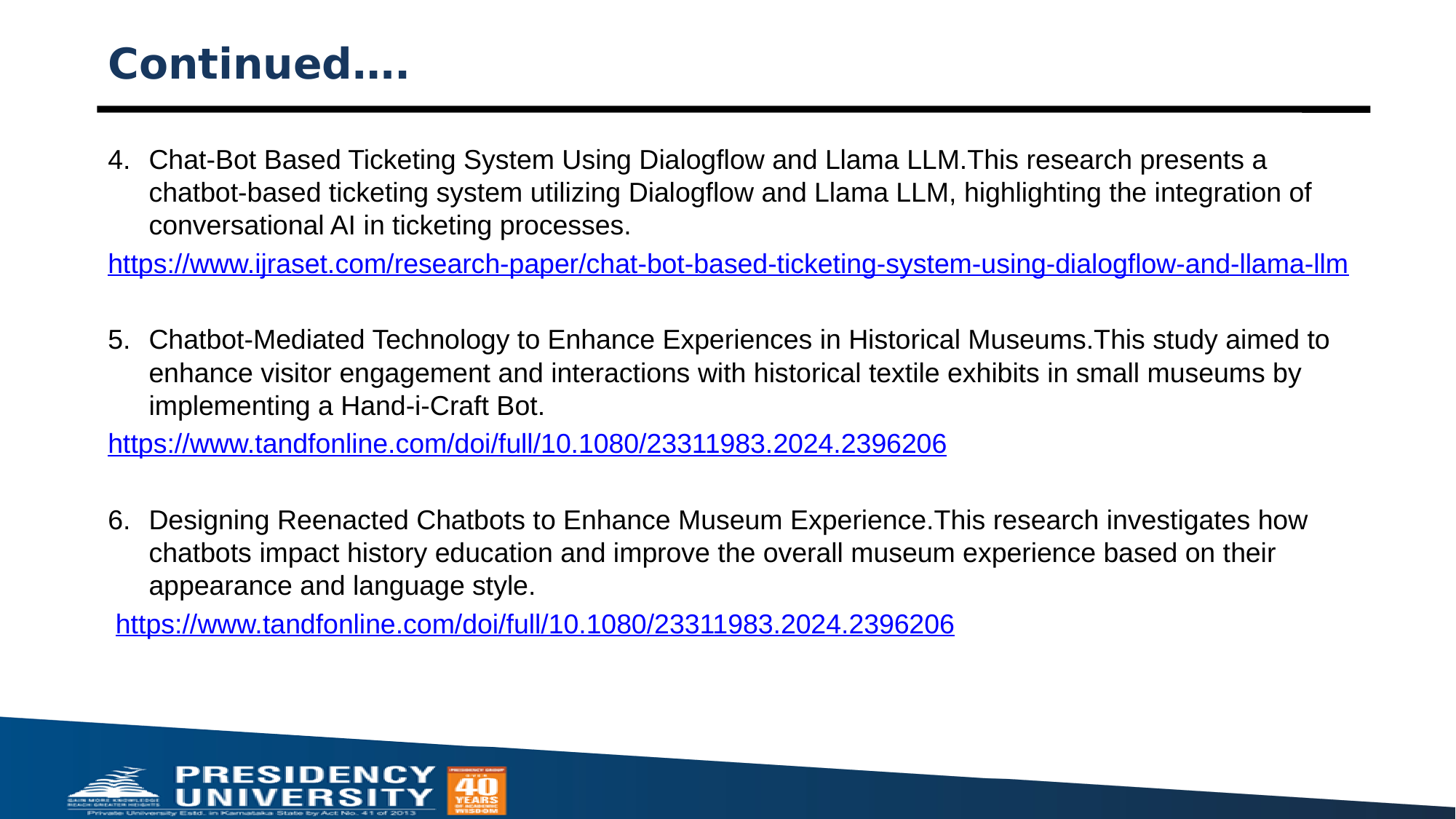

# Continued….
Chat-Bot Based Ticketing System Using Dialogflow and Llama LLM.This research presents a          chatbot-based ticketing system utilizing Dialogflow and Llama LLM, highlighting the integration of conversational AI in ticketing processes.
https://www.ijraset.com/research-paper/chat-bot-based-ticketing-system-using-dialogflow-and-llama-llm

Chatbot-Mediated Technology to Enhance Experiences in Historical Museums.This study aimed to enhance visitor engagement and interactions with historical textile exhibits in small museums by implementing a Hand-i-Craft Bot.
https://www.tandfonline.com/doi/full/10.1080/23311983.2024.2396206

Designing Reenacted Chatbots to Enhance Museum Experience.This research investigates how chatbots impact history education and improve the overall museum experience based on their appearance and language style.
 https://www.tandfonline.com/doi/full/10.1080/23311983.2024.2396206